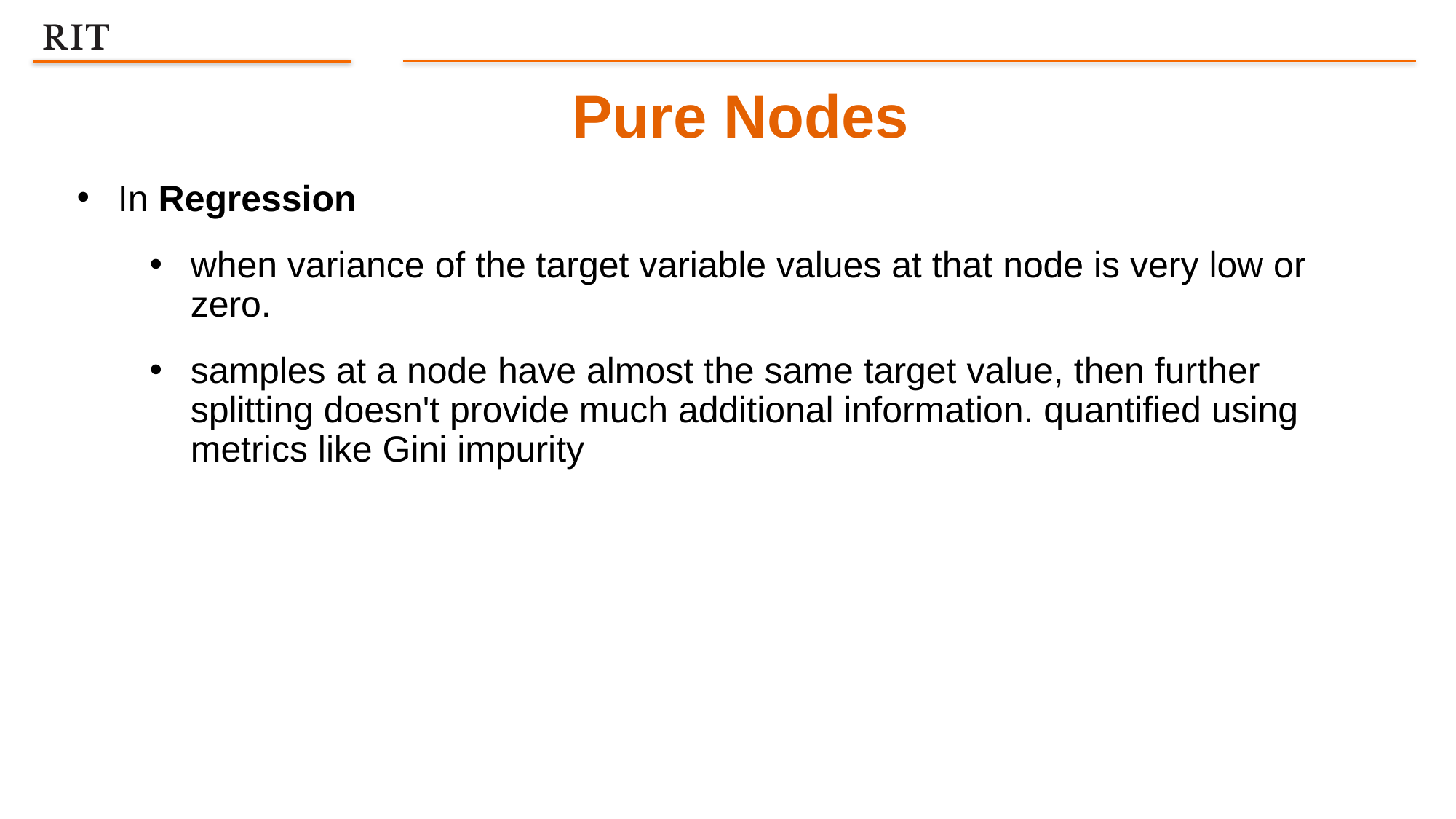

Pure Nodes
In Regression
when variance of the target variable values at that node is very low or zero.
samples at a node have almost the same target value, then further splitting doesn't provide much additional information. quantified using metrics like Gini impurity